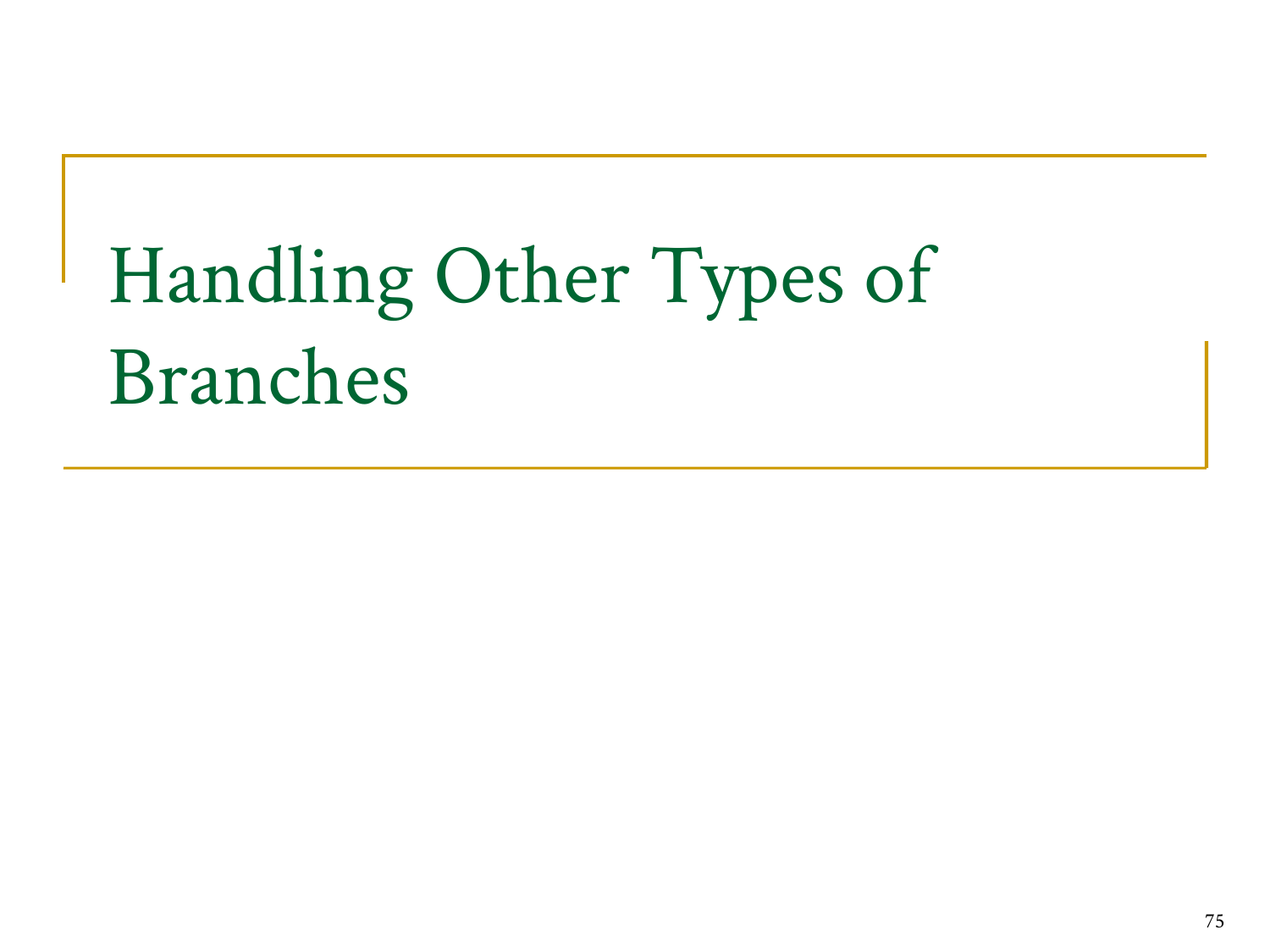

# Handling Other Types of Branches

75